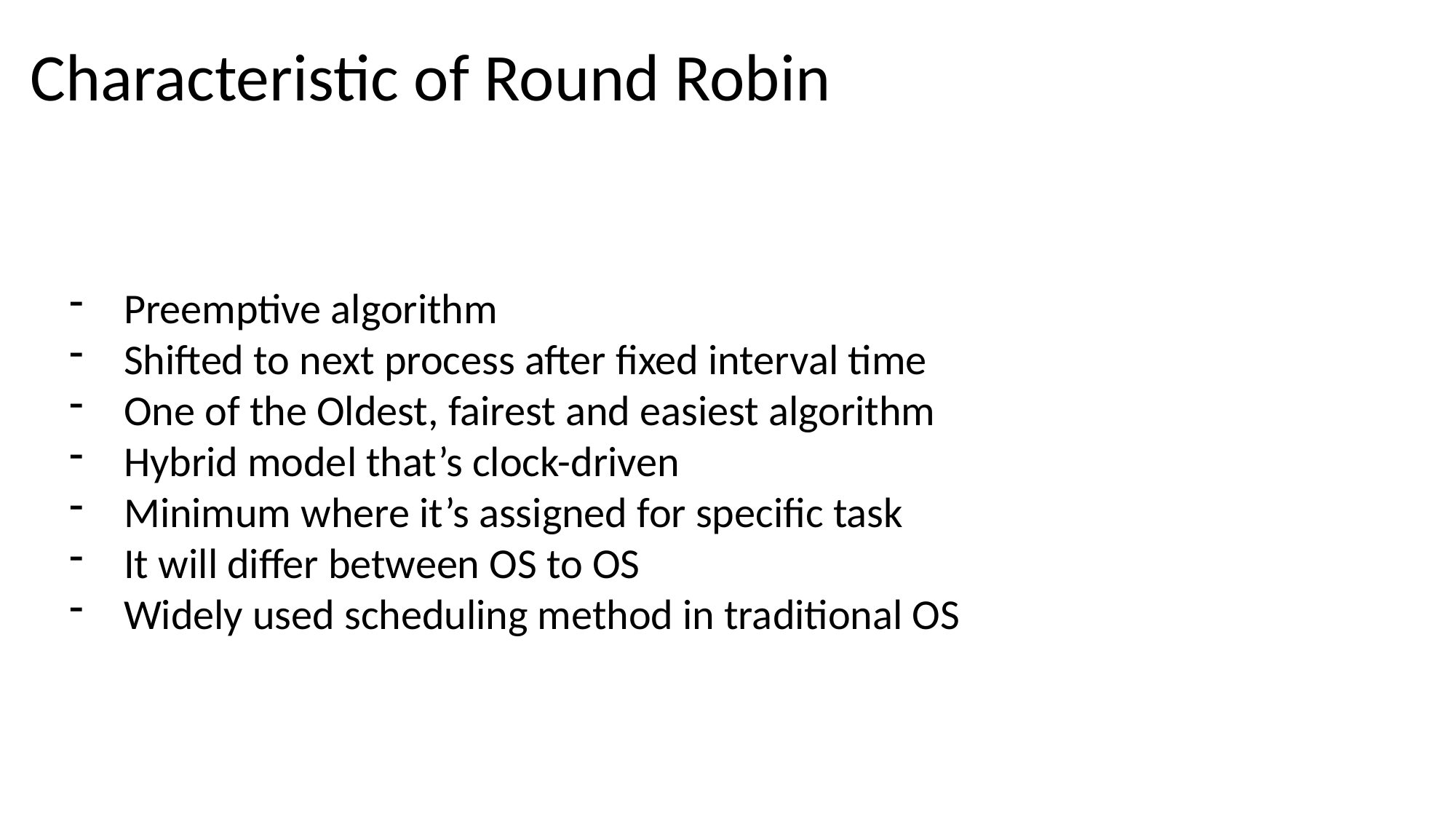

# Characteristic of Round Robin
Preemptive algorithm
Shifted to next process after fixed interval time
One of the Oldest, fairest and easiest algorithm
Hybrid model that’s clock-driven
Minimum where it’s assigned for specific task
It will differ between OS to OS
Widely used scheduling method in traditional OS